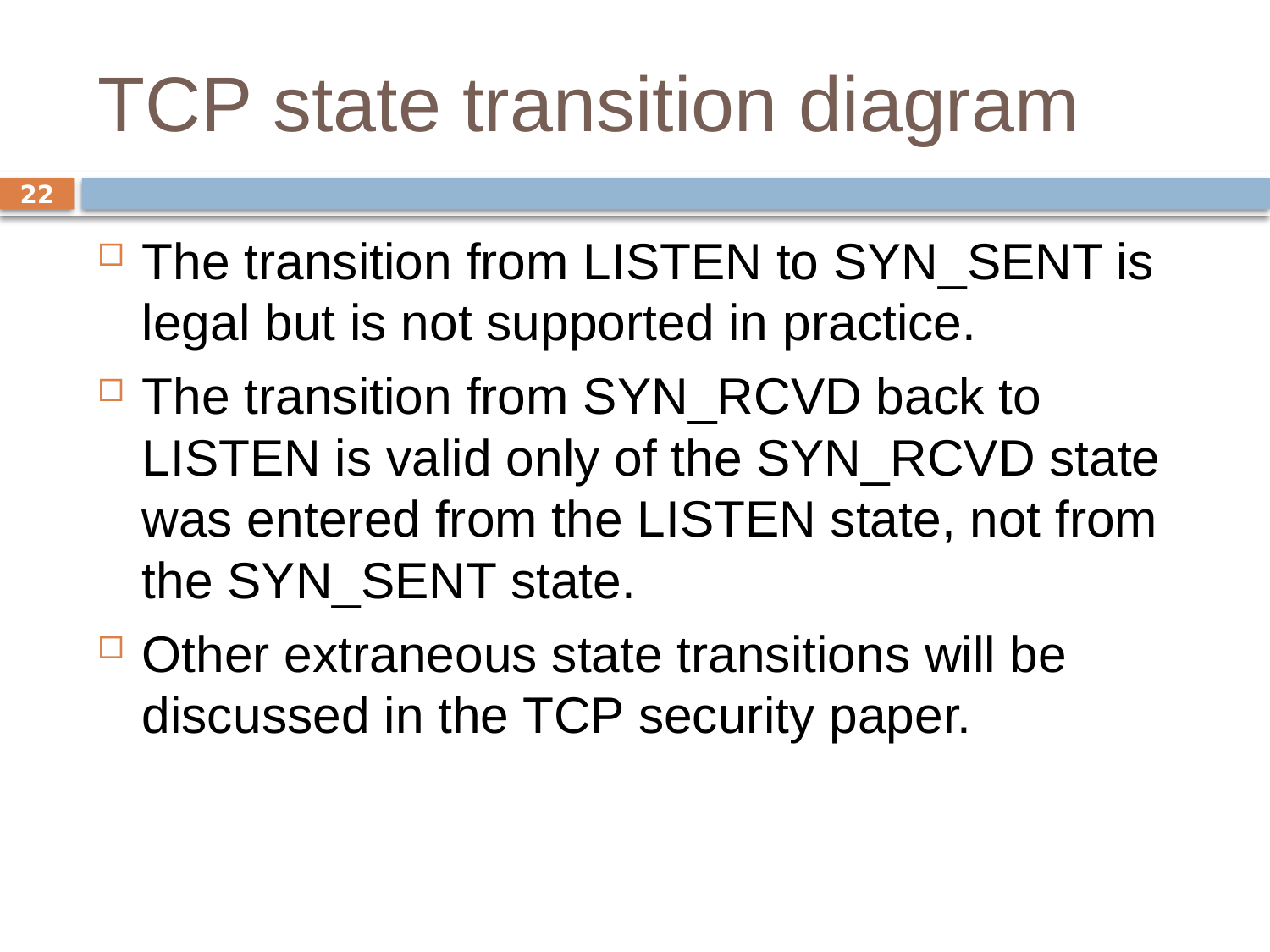

# TCP state transition diagram
22
The transition from LISTEN to SYN_SENT is legal but is not supported in practice.
The transition from SYN_RCVD back to LISTEN is valid only of the SYN_RCVD state was entered from the LISTEN state, not from the SYN_SENT state.
Other extraneous state transitions will be discussed in the TCP security paper.